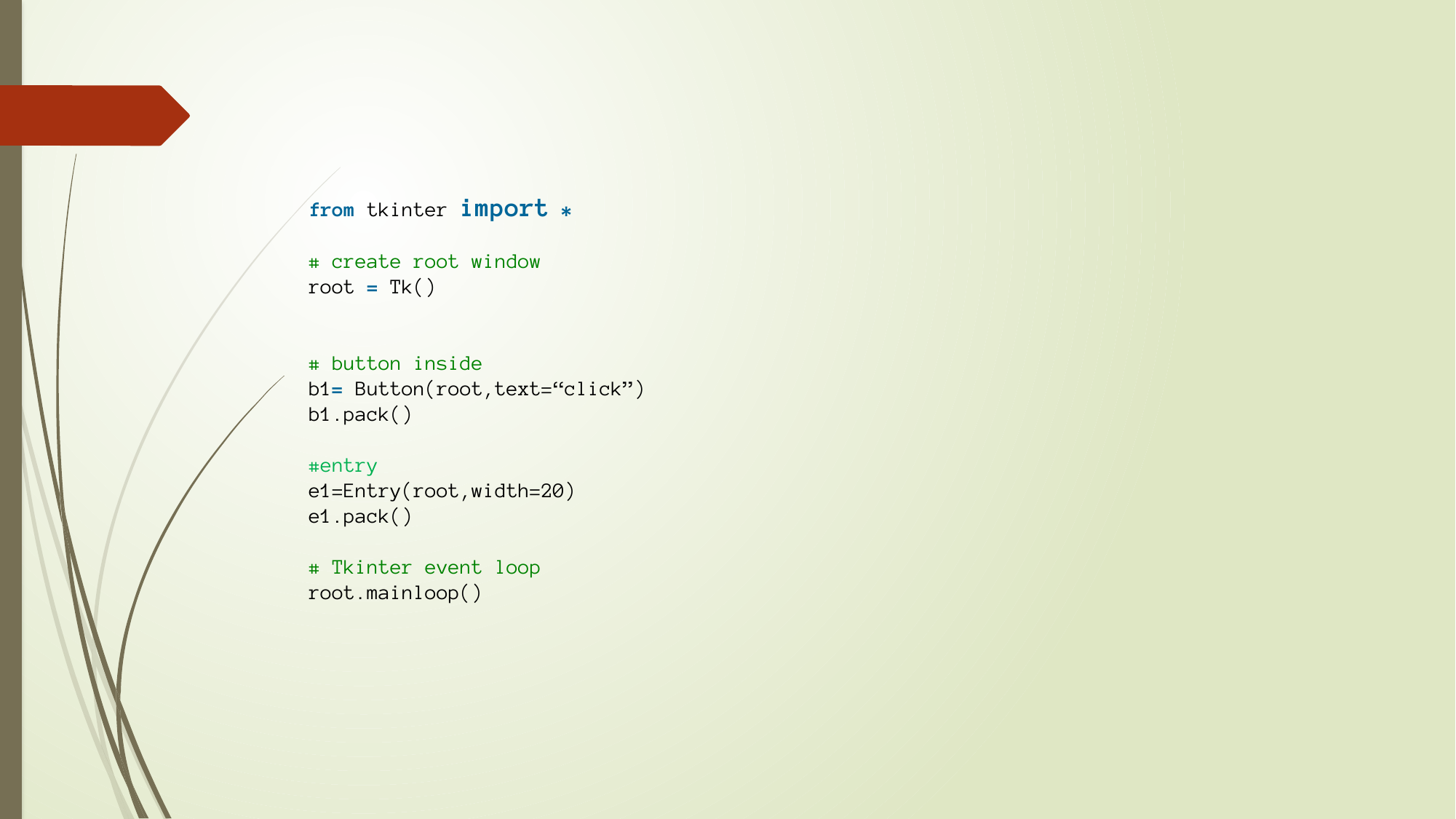

from tkinter import *

# create root window
root = Tk()

# button inside
b1= Button(root,text=“click”)
b1.pack()

#entry
e1=Entry(root,width=20)
e1.pack()

# Tkinter event loop
root.mainloop()